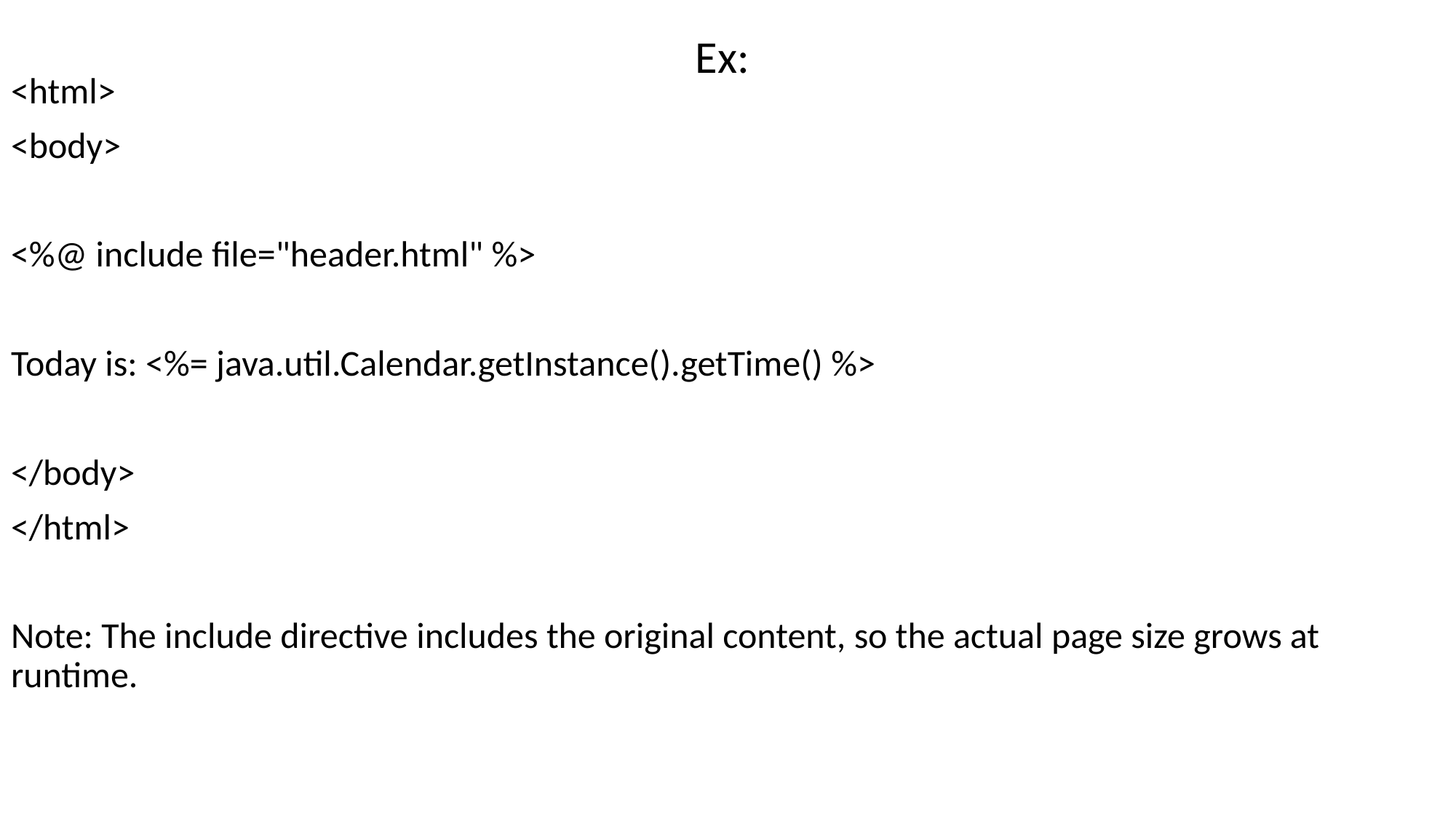

# Ex:
<html>
<body>

<%@ include file="header.html" %>

Today is: <%= java.util.Calendar.getInstance().getTime() %>

</body>
</html>

Note: The include directive includes the original content, so the actual page size grows at runtime.